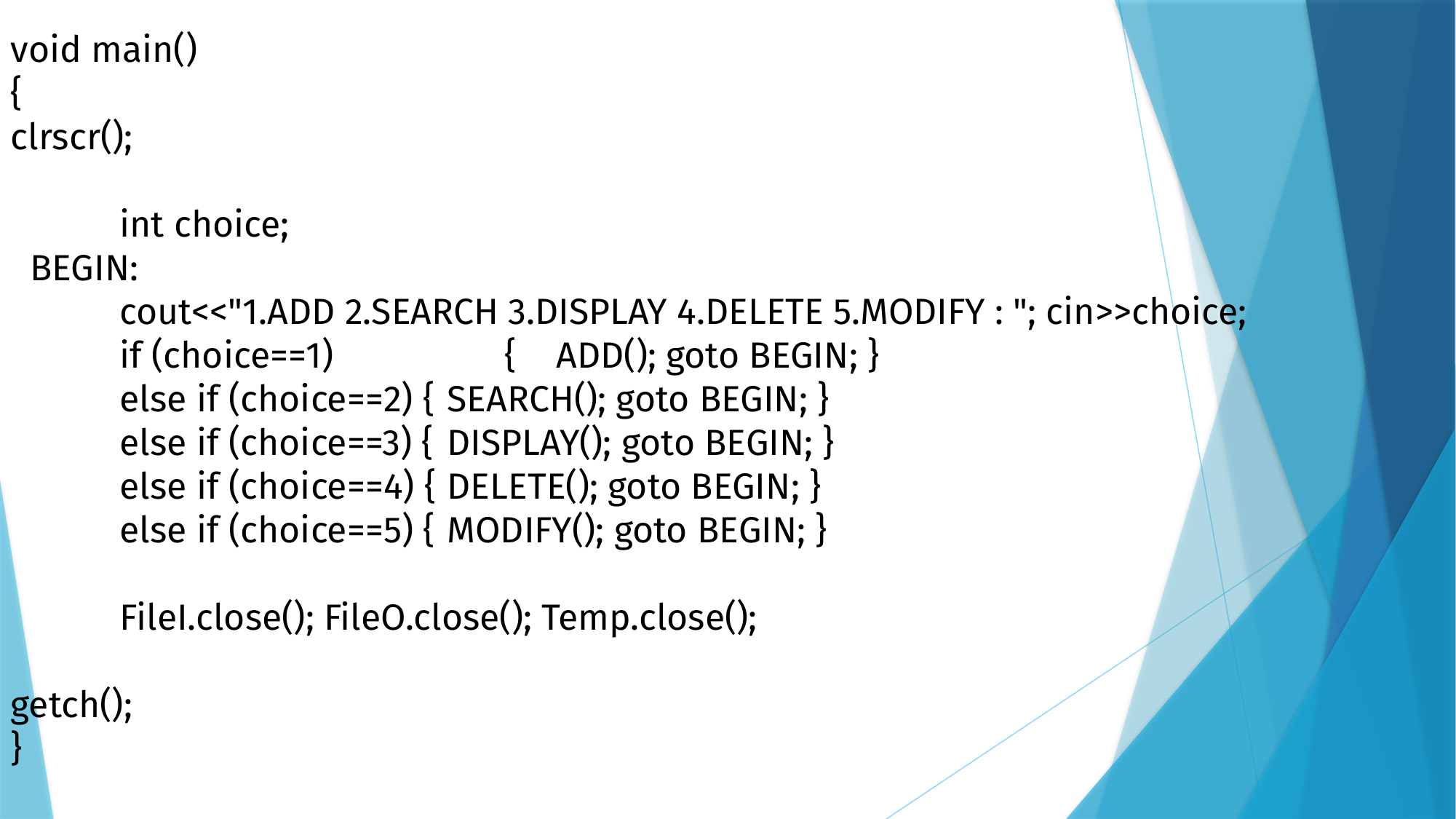

void main()
{
clrscr();

	int choice;
  BEGIN:
	cout<<"1.ADD 2.SEARCH 3.DISPLAY 4.DELETE 5.MODIFY : "; cin>>choice;
	if (choice==1) 	      {	ADD(); goto BEGIN; }
	else if (choice==2) {	SEARCH(); goto BEGIN; }
	else if (choice==3) {	DISPLAY(); goto BEGIN; }
	else if (choice==4) {	DELETE(); goto BEGIN; }
	else if (choice==5) {	MODIFY(); goto BEGIN; }

	FileI.close(); FileO.close(); Temp.close();

getch();
}